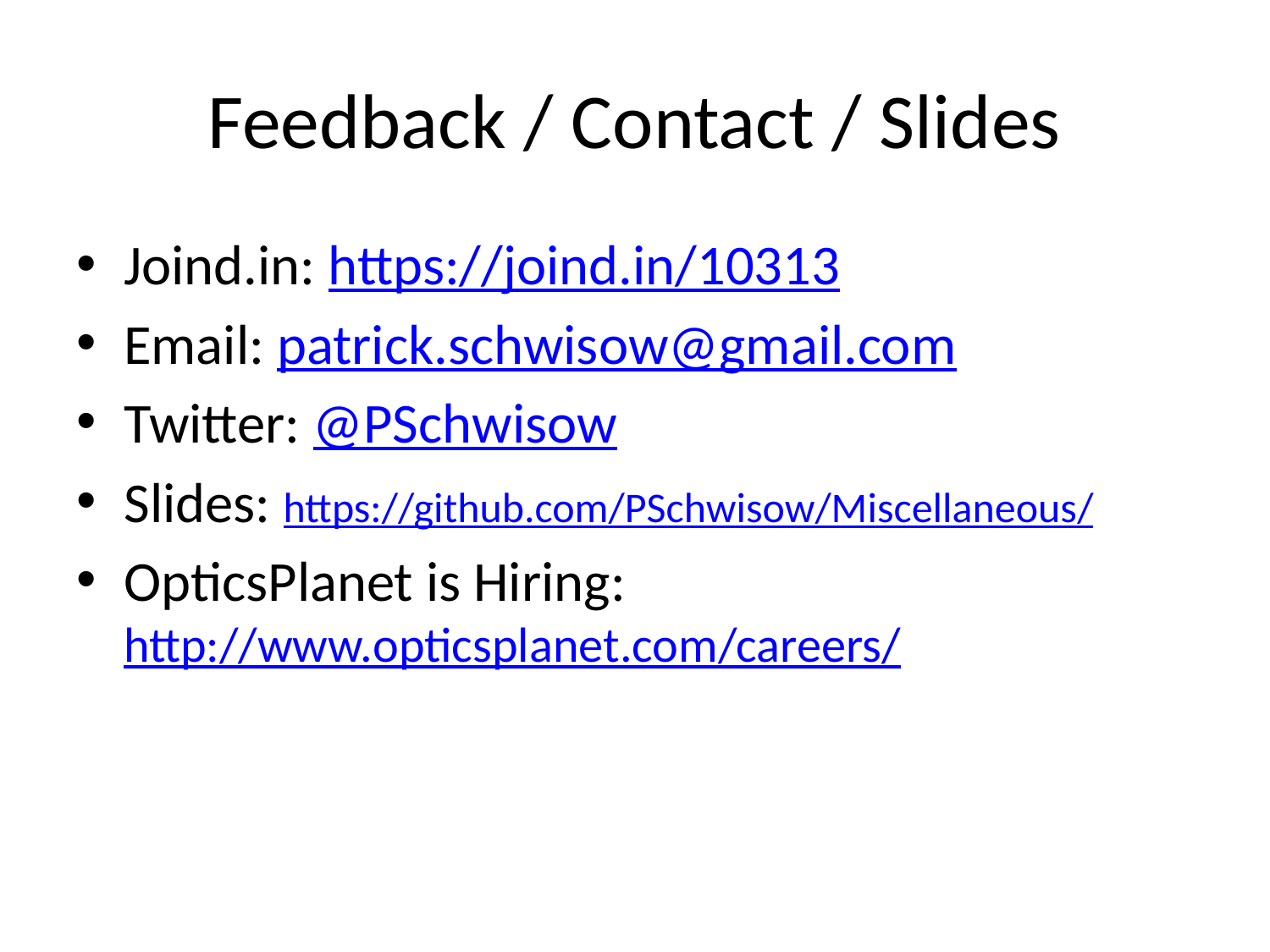

# Feedback / Contact / Slides
Joind.in: https://joind.in/10313
Email: patrick.schwisow@gmail.com
Twitter: @PSchwisow
Slides: https://github.com/PSchwisow/Miscellaneous/
OpticsPlanet is Hiring: http://www.opticsplanet.com/careers/